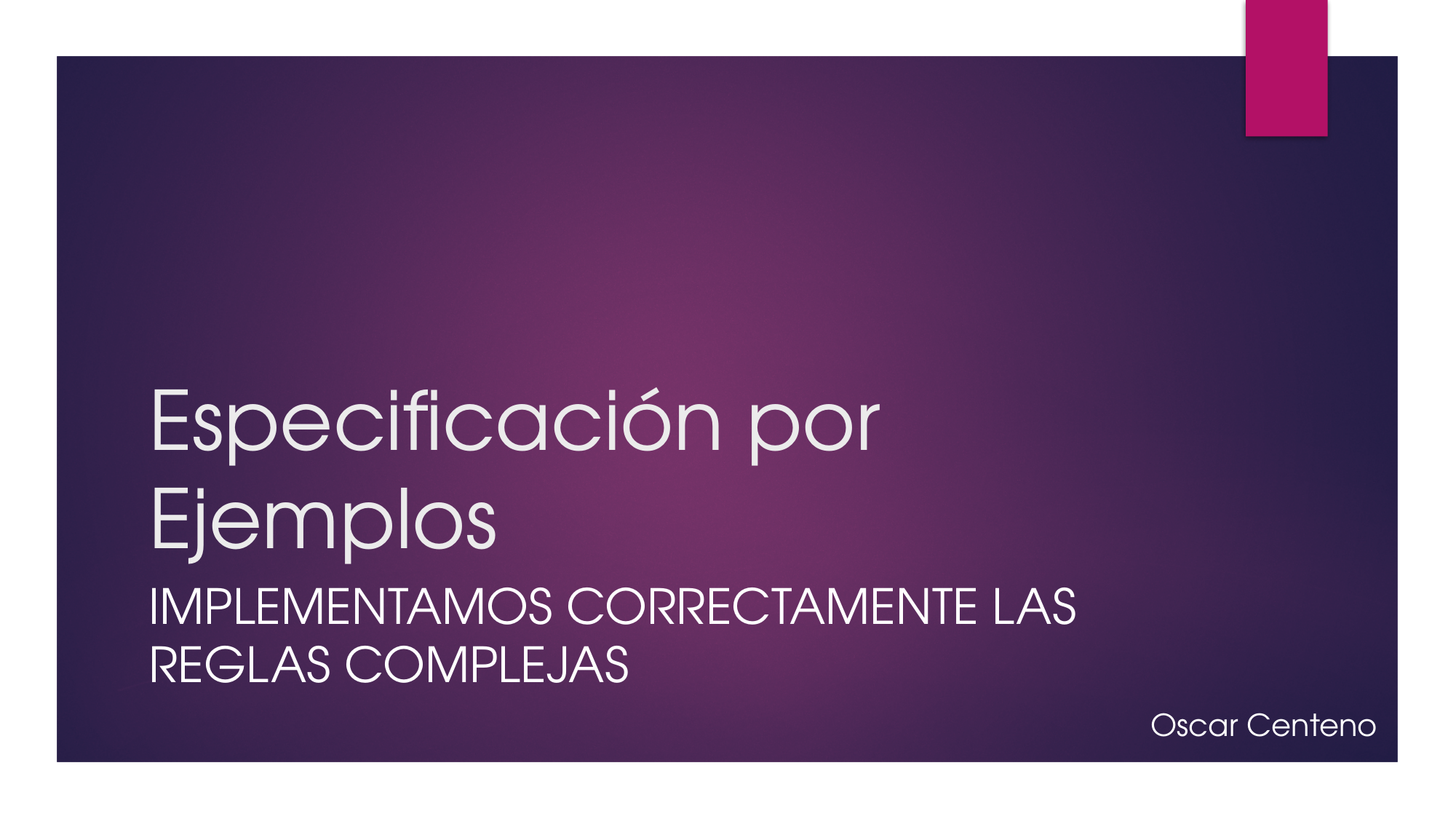

# Especificación por Ejemplos
Implementamos correctamente las reglas complejas
Oscar Centeno